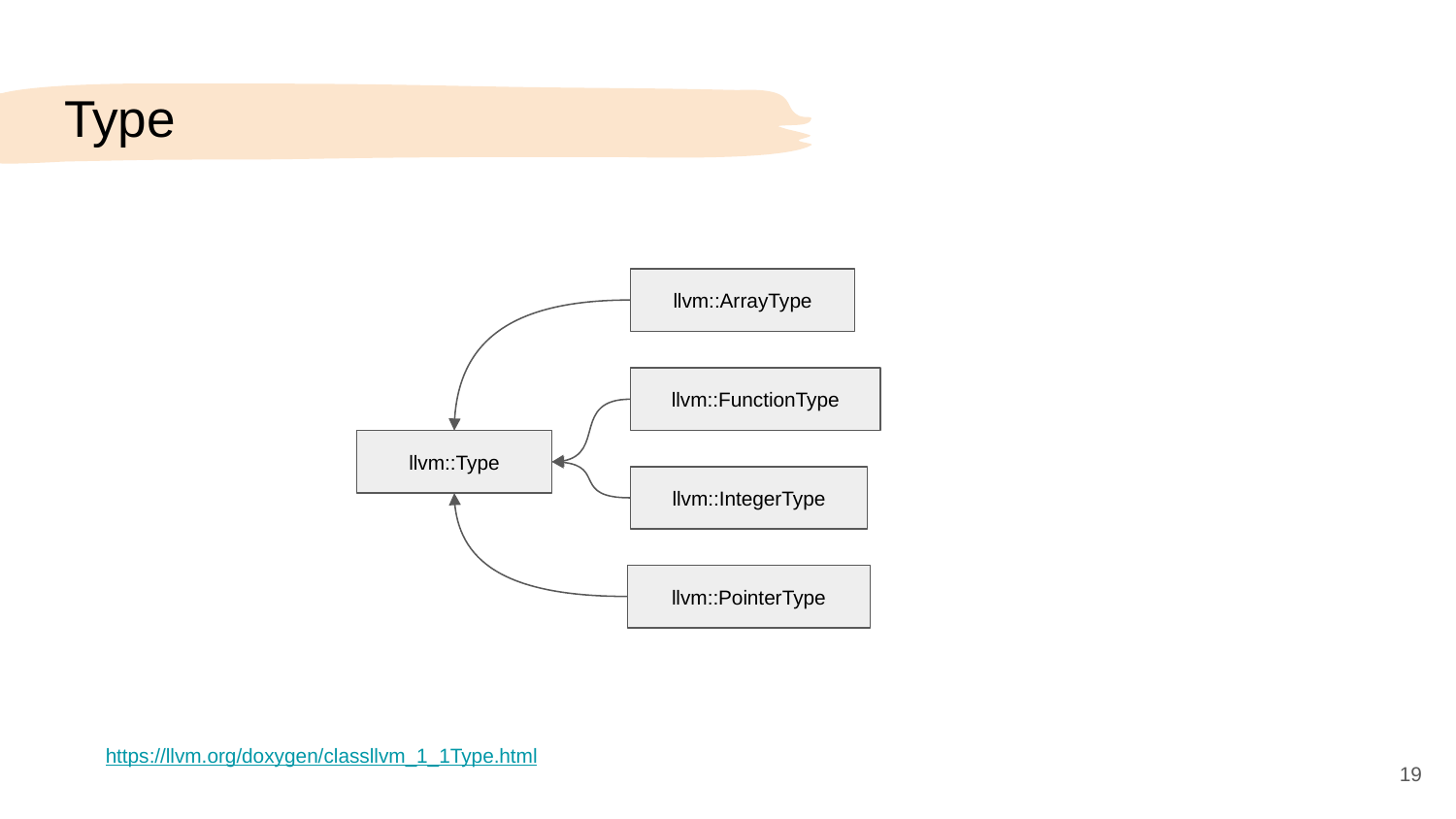

# Type

llvm::ArrayType
llvm::FunctionType
llvm::Type
llvm::IntegerType
llvm::PointerType
https://llvm.org/doxygen/classllvm_1_1Type.html

19